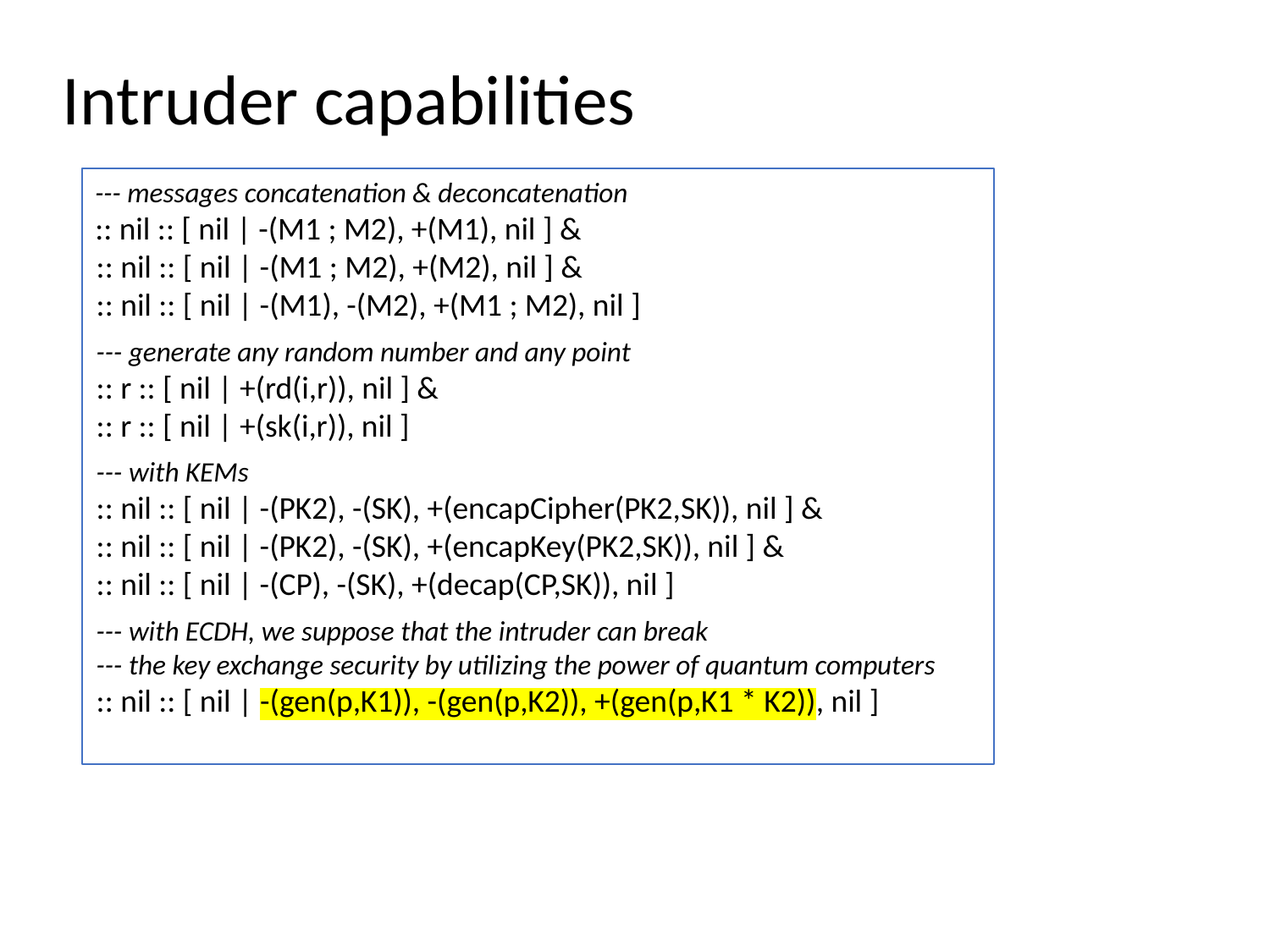

# Intruder capabilities
--- messages concatenation & deconcatenation
:: nil :: [ nil | -(M1 ; M2), +(M1), nil ] &
:: nil :: [ nil | -(M1 ; M2), +(M2), nil ] &
:: nil :: [ nil | -(M1), -(M2), +(M1 ; M2), nil ]
--- generate any random number and any point
:: r :: [ nil | +(rd(i,r)), nil ] &
:: r :: [ nil | +(sk(i,r)), nil ]
--- with KEMs
:: nil :: [ nil | -(PK2), -(SK), +(encapCipher(PK2,SK)), nil ] &
:: nil :: [ nil | -(PK2), -(SK), +(encapKey(PK2,SK)), nil ] &
:: nil :: [ nil | -(CP), -(SK), +(decap(CP,SK)), nil ]
--- with ECDH, we suppose that the intruder can break
--- the key exchange security by utilizing the power of quantum computers
:: nil :: [ nil | -(gen(p,K1)), -(gen(p,K2)), +(gen(p,K1 * K2)), nil ]